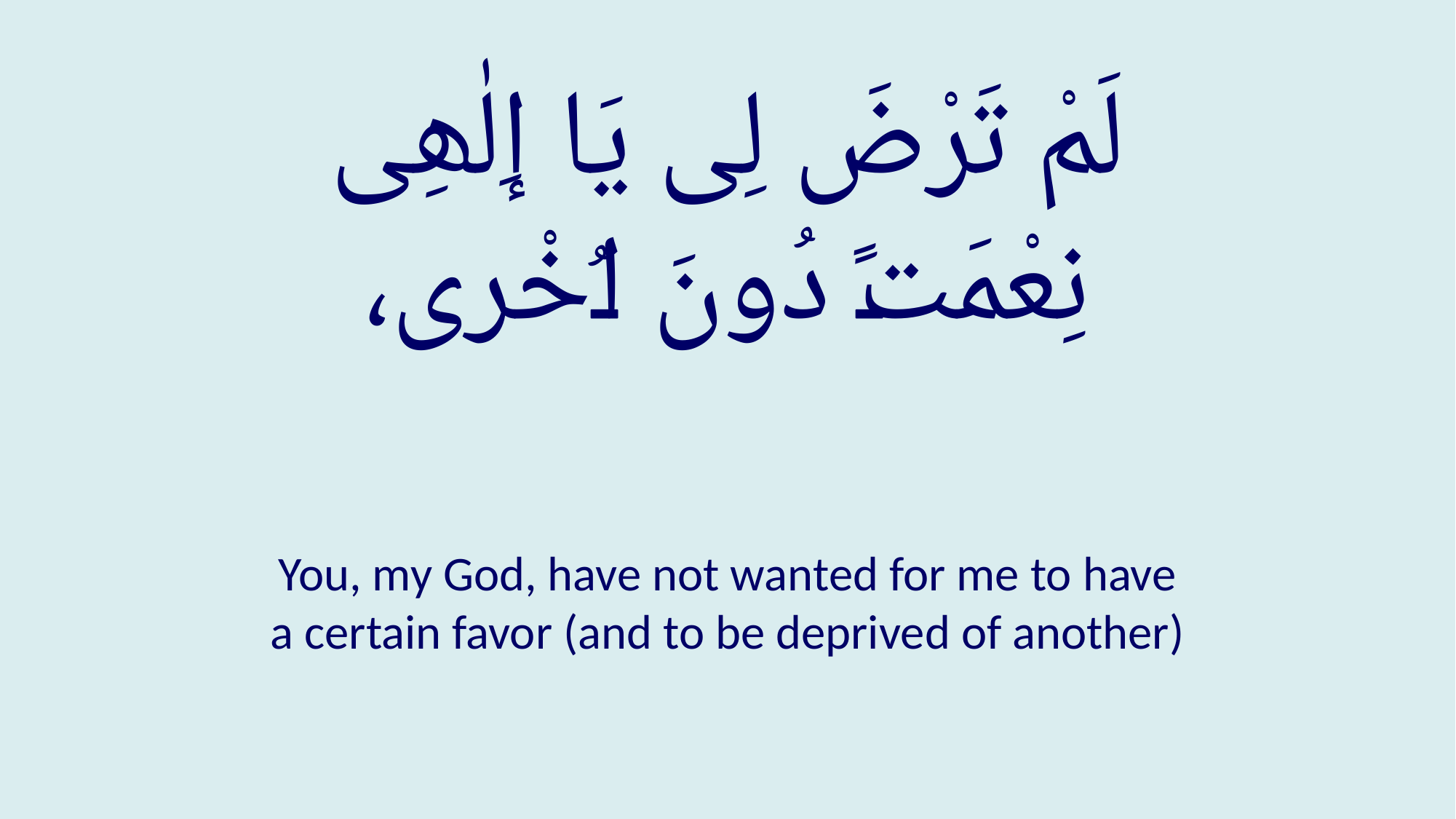

# لَمْ تَرْضَ لِی یَا إِلٰھِی نِعْمَتً دُونَ اُخْری،
You, my God, have not wanted for me to have a certain favor (and to be deprived of another)